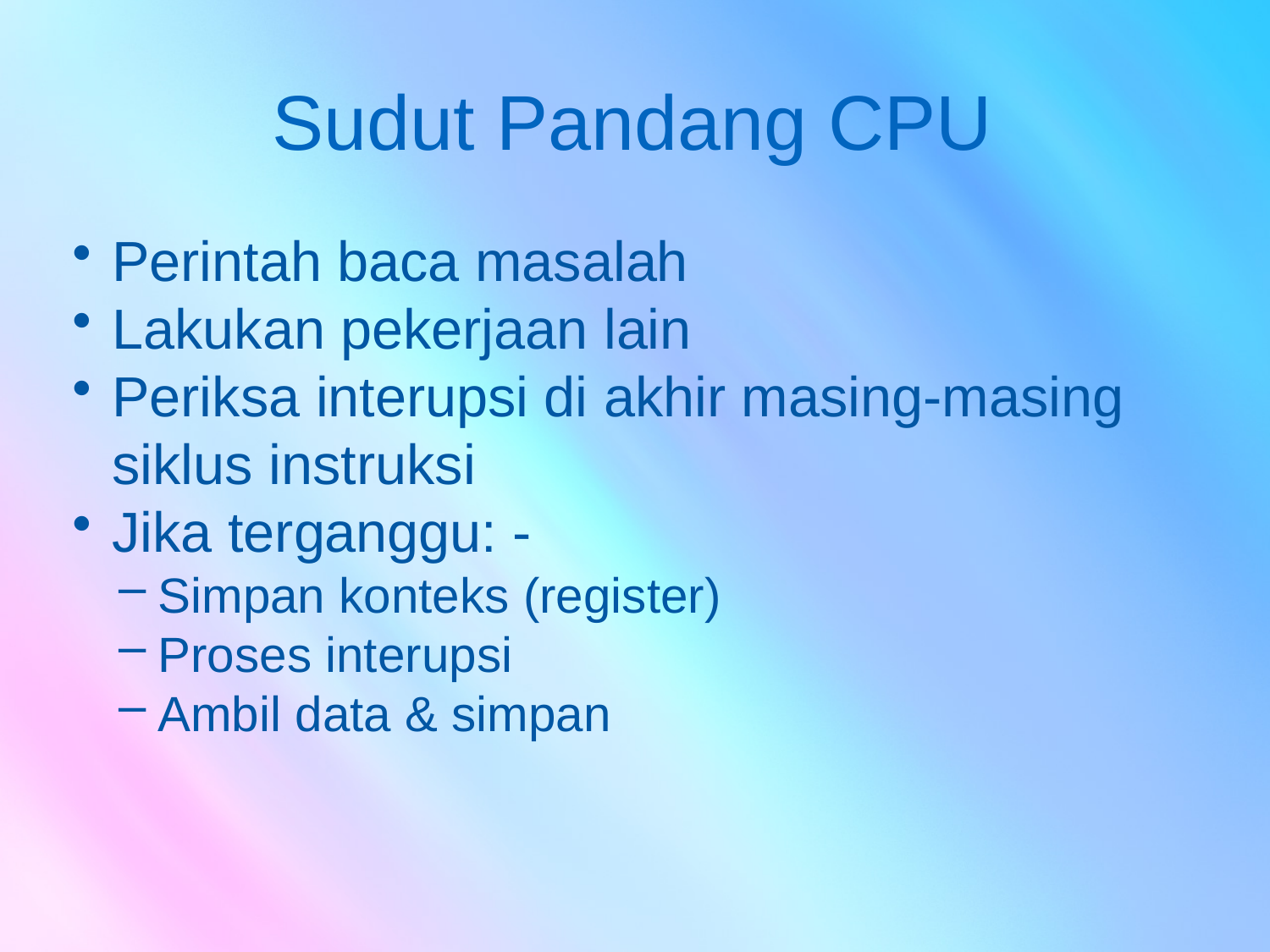

# Sudut Pandang CPU
Perintah baca masalah
Lakukan pekerjaan lain
Periksa interupsi di akhir masing-masing siklus instruksi
Jika terganggu: -
Simpan konteks (register)
Proses interupsi
Ambil data & simpan